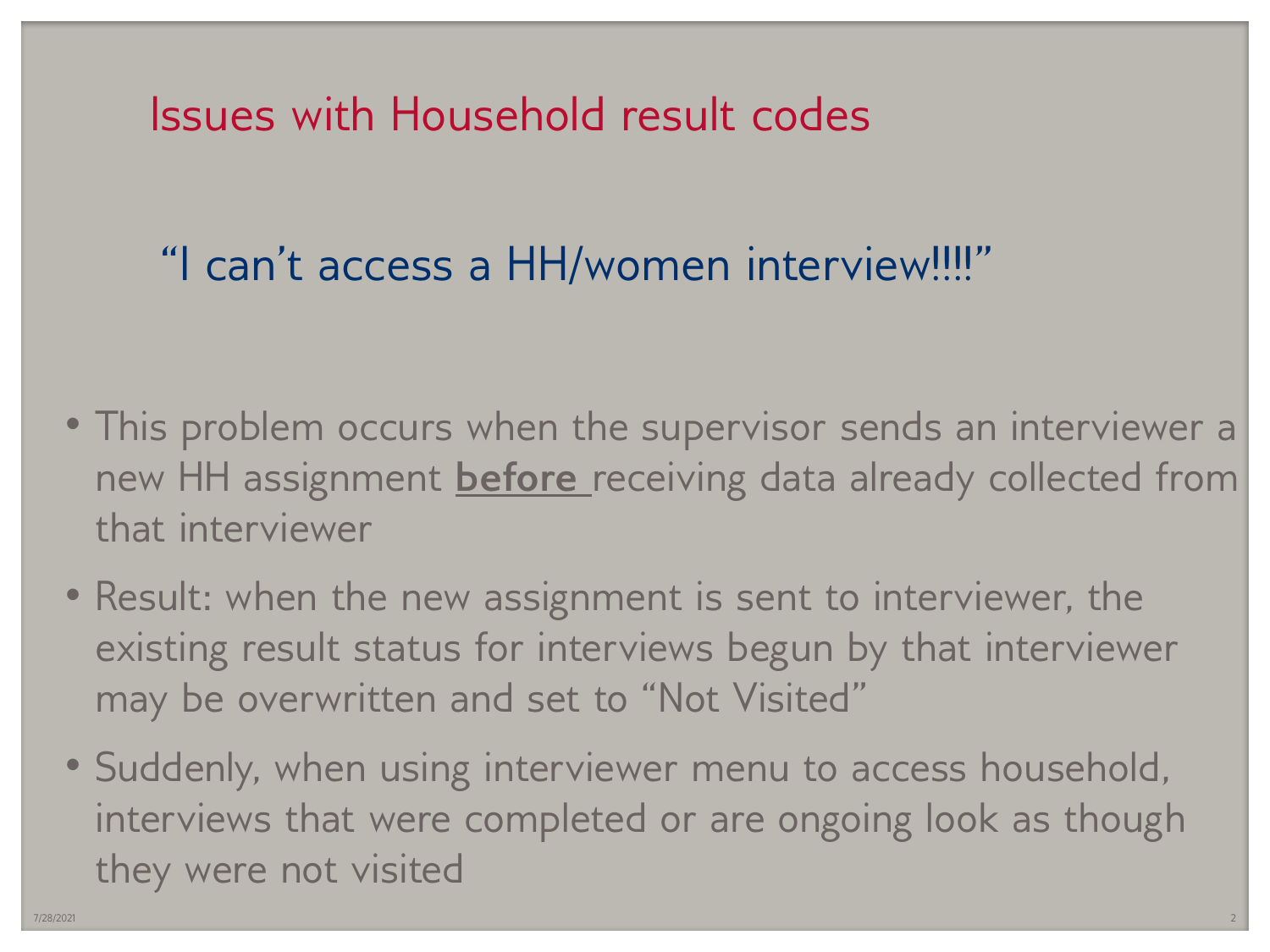

Issues with Household result codes
# “I can’t access a HH/women interview!!!!”

This problem occurs when the supervisor sends an interviewer a new HH assignment before receiving data already collected from that interviewer
Result: when the new assignment is sent to interviewer, the existing result status for interviews begun by that interviewer may be overwritten and set to “Not Visited”
Suddenly, when using interviewer menu to access household, interviews that were completed or are ongoing look as though they were not visited

7/28/2021
2